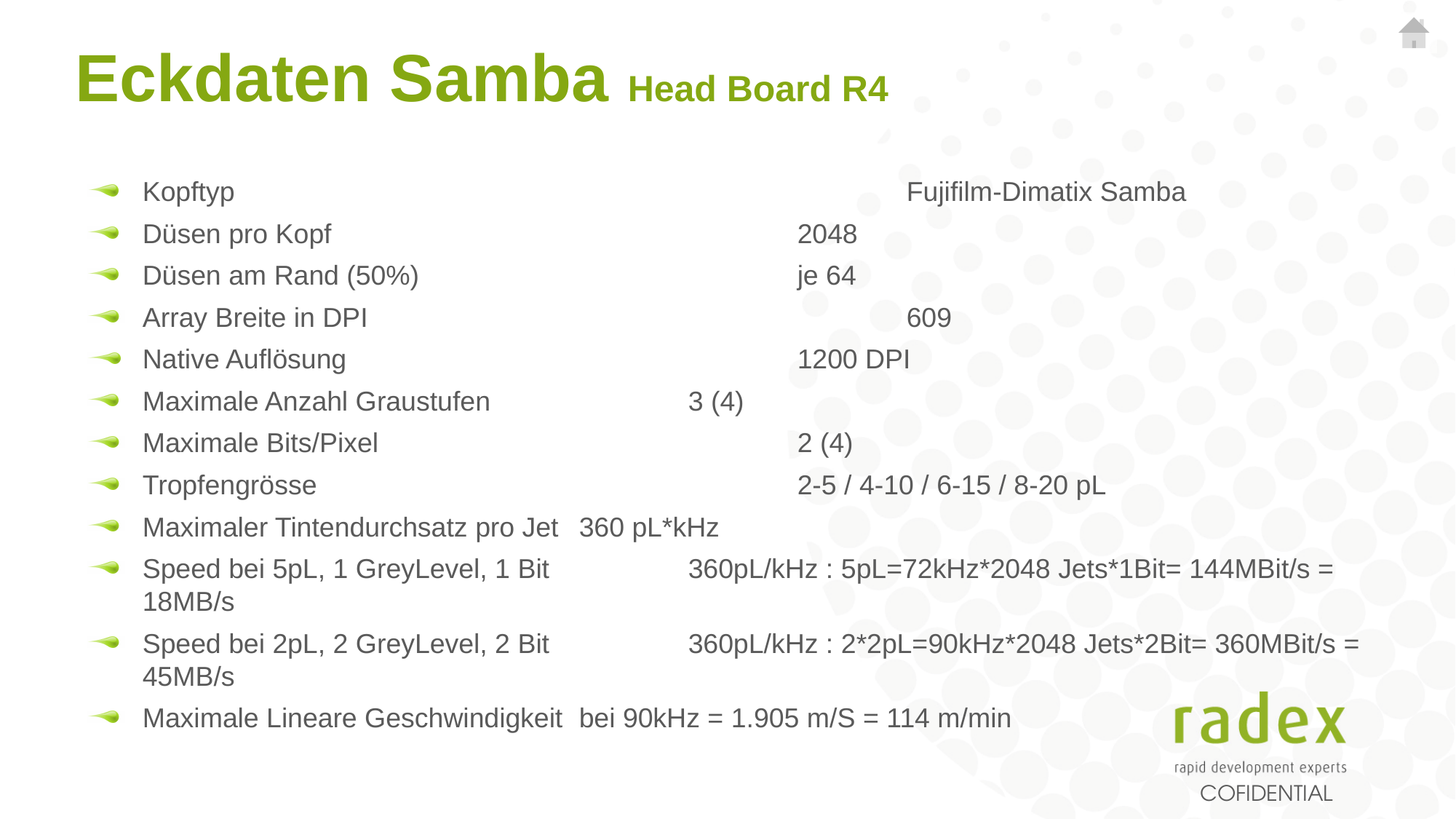

# Eckdaten Samba Head Board R4
Kopftyp							Fujifilm-Dimatix Samba
Düsen pro Kopf					2048
Düsen am Rand (50%)				je 64
Array Breite in DPI					609
Native Auflösung					1200 DPI
Maximale Anzahl Graustufen		3 (4)
Maximale Bits/Pixel				2 (4)
Tropfengrösse					2-5 / 4-10 / 6-15 / 8-20 pL
Maximaler Tintendurchsatz pro Jet	360 pL*kHz
Speed bei 5pL, 1 GreyLevel, 1 Bit		360pL/kHz : 5pL=72kHz*2048 Jets*1Bit= 144MBit/s = 18MB/s
Speed bei 2pL, 2 GreyLevel, 2 Bit		360pL/kHz : 2*2pL=90kHz*2048 Jets*2Bit= 360MBit/s = 45MB/s
Maximale Lineare Geschwindigkeit	bei 90kHz = 1.905 m/S = 114 m/min